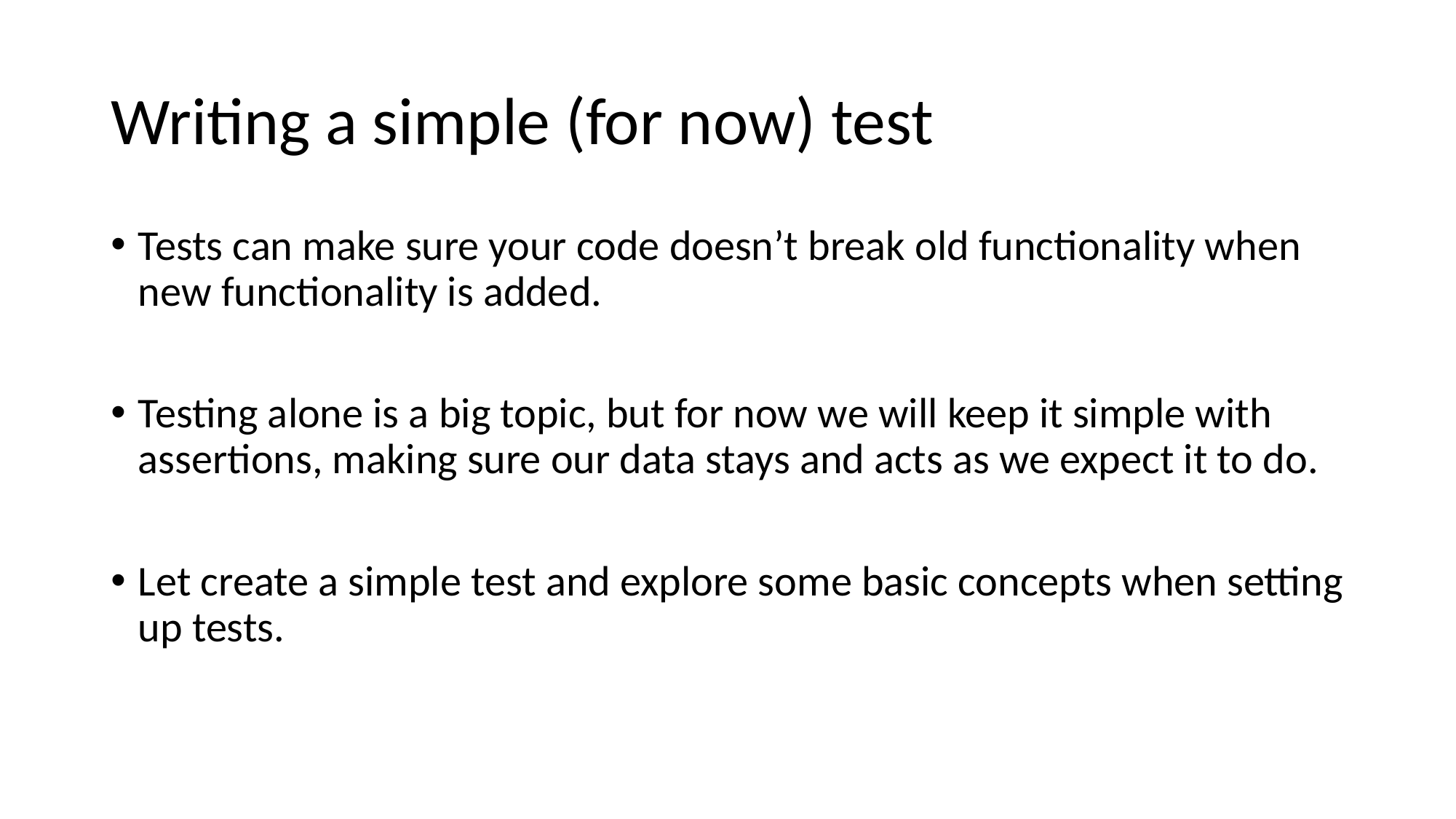

# Writing a simple (for now) test
Tests can make sure your code doesn’t break old functionality when new functionality is added.

Testing alone is a big topic, but for now we will keep it simple with assertions, making sure our data stays and acts as we expect it to do.

Let create a simple test and explore some basic concepts when setting up tests.